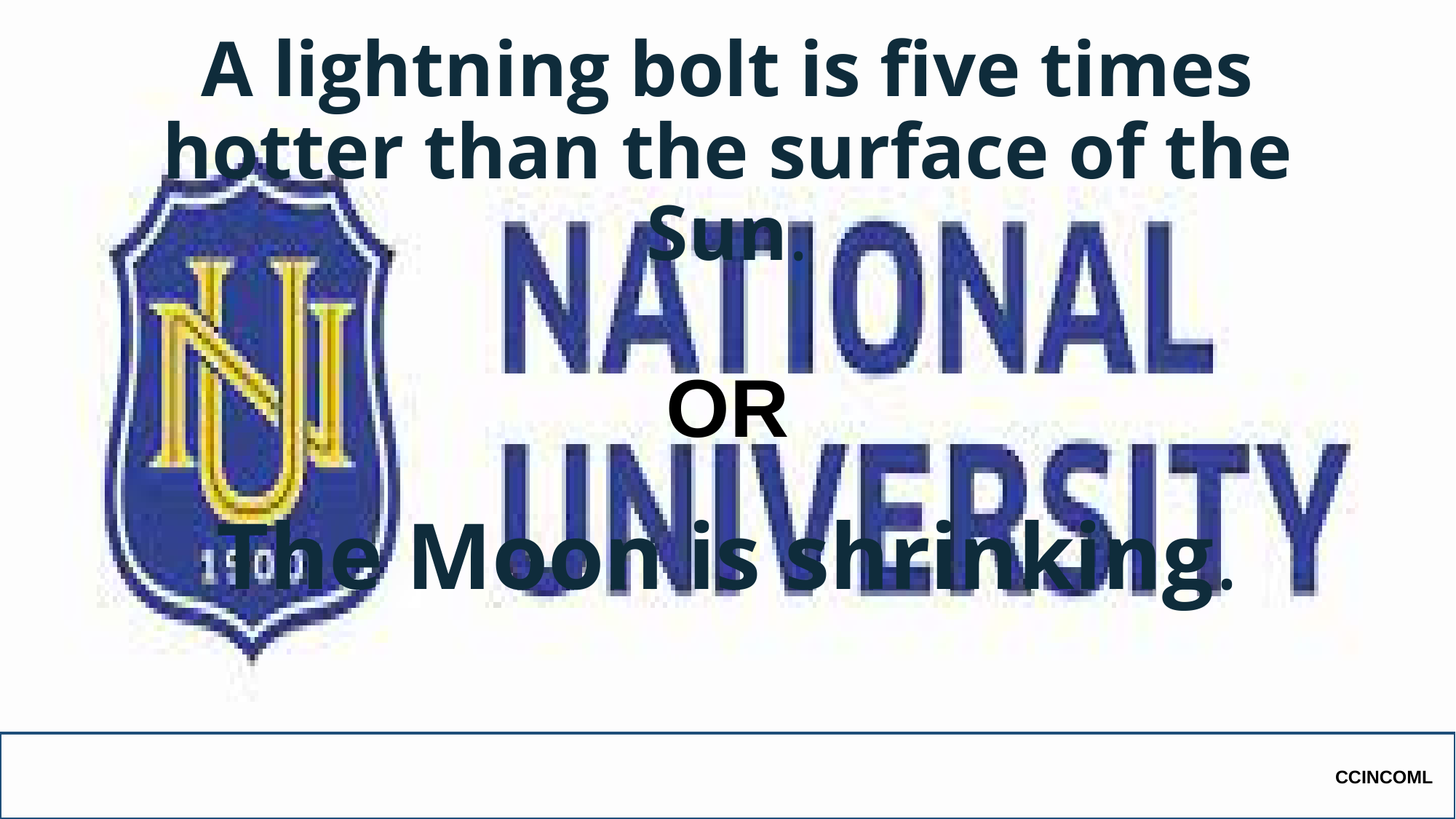

A lightning bolt is five times hotter than the surface of the Sun.
# OR
The Moon is shrinking.
CCINCOML